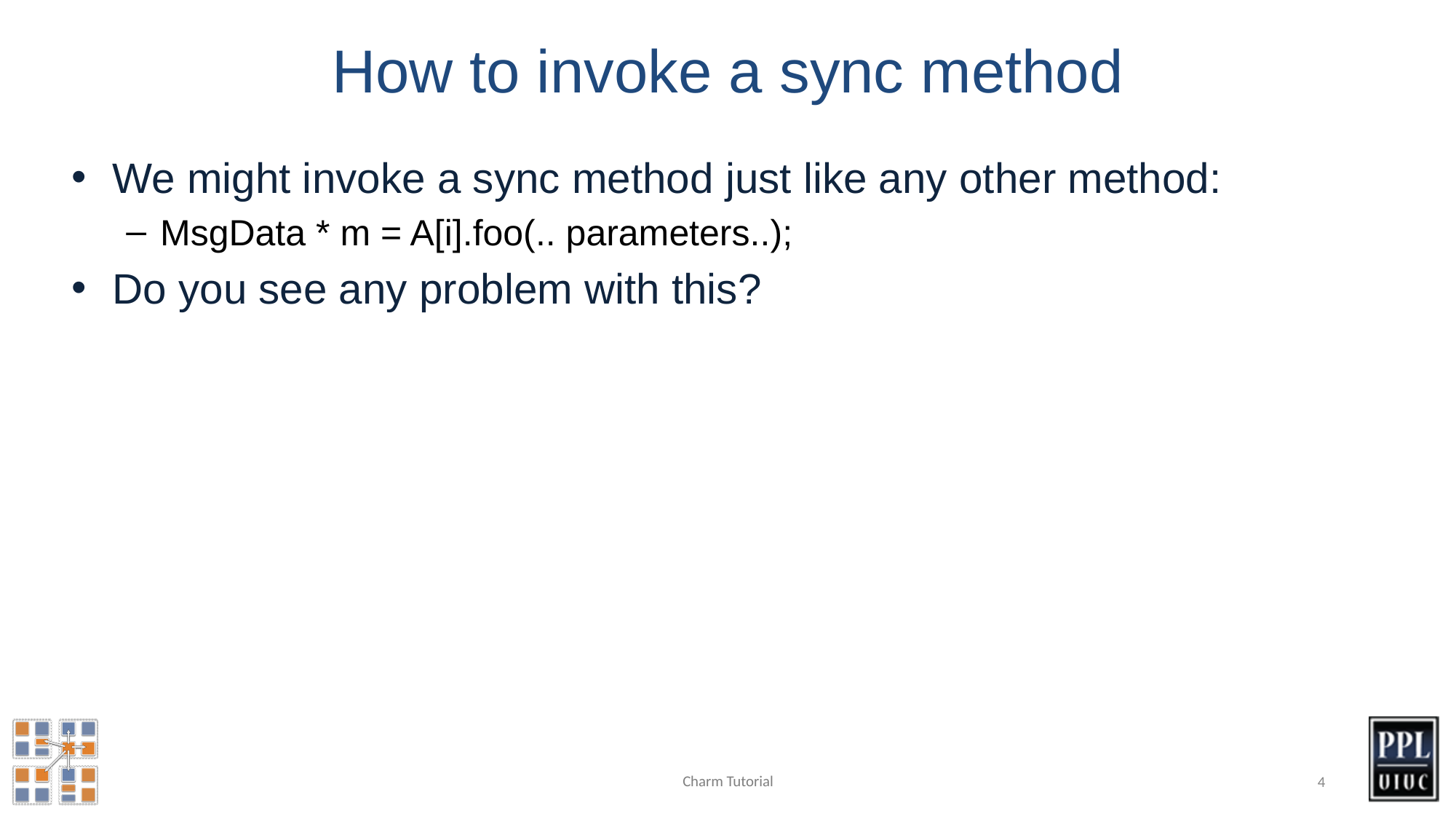

# How to invoke a sync method
We might invoke a sync method just like any other method:
MsgData * m = A[i].foo(.. parameters..);
Do you see any problem with this?
Charm Tutorial
4